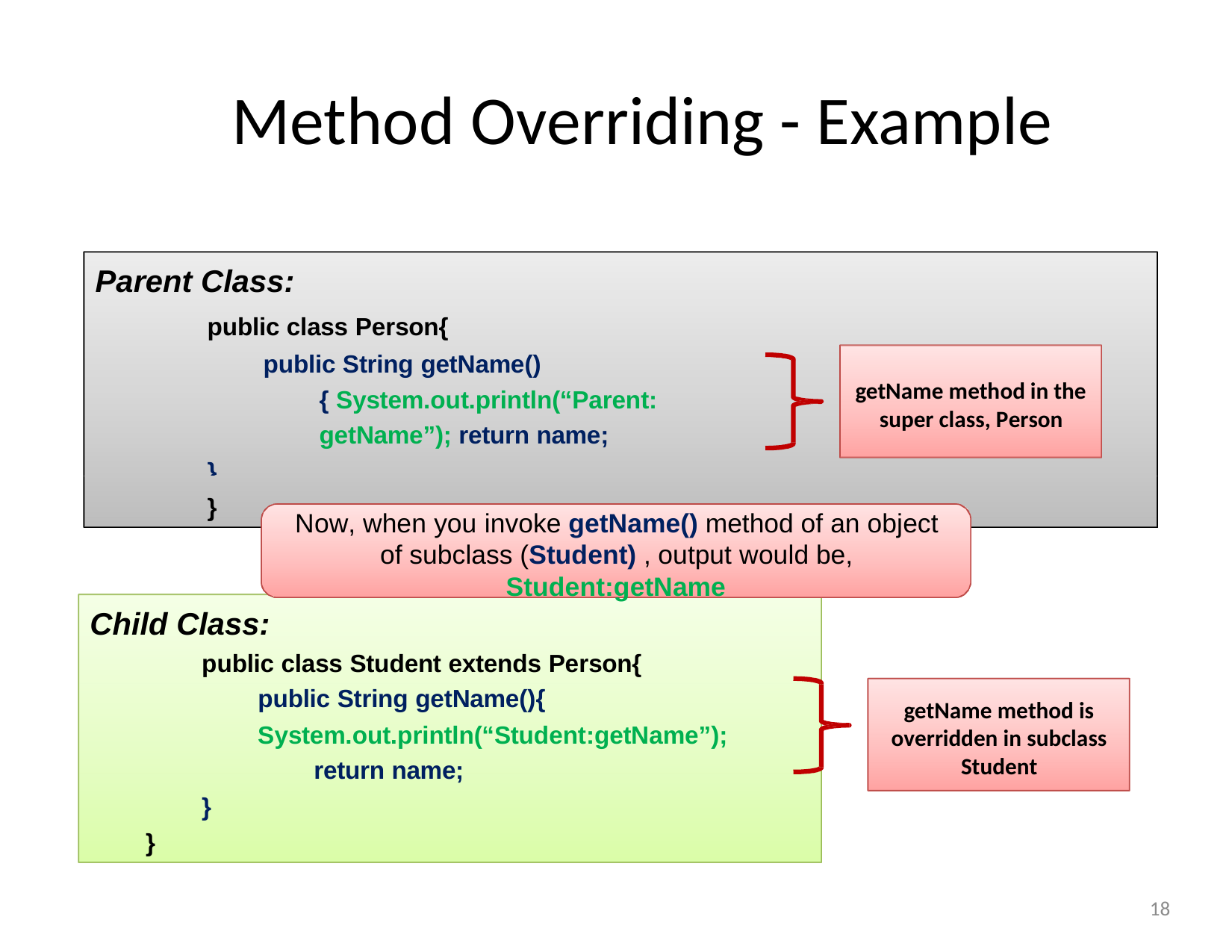

# Method Overriding - Example

Parent Class:
public class Person{
public String getName(){ System.out.println(“Parent: getName”); return name;
}

getName method in the super class, Person

}

Now, when you invoke getName() method of an object of subclass (Student) , output would be,
Student:getName

Child Class:
public class Student extends Person{ public String getName(){
System.out.println(“Student:getName”); return name;
}
}

getName method is overridden in subclass Student
18